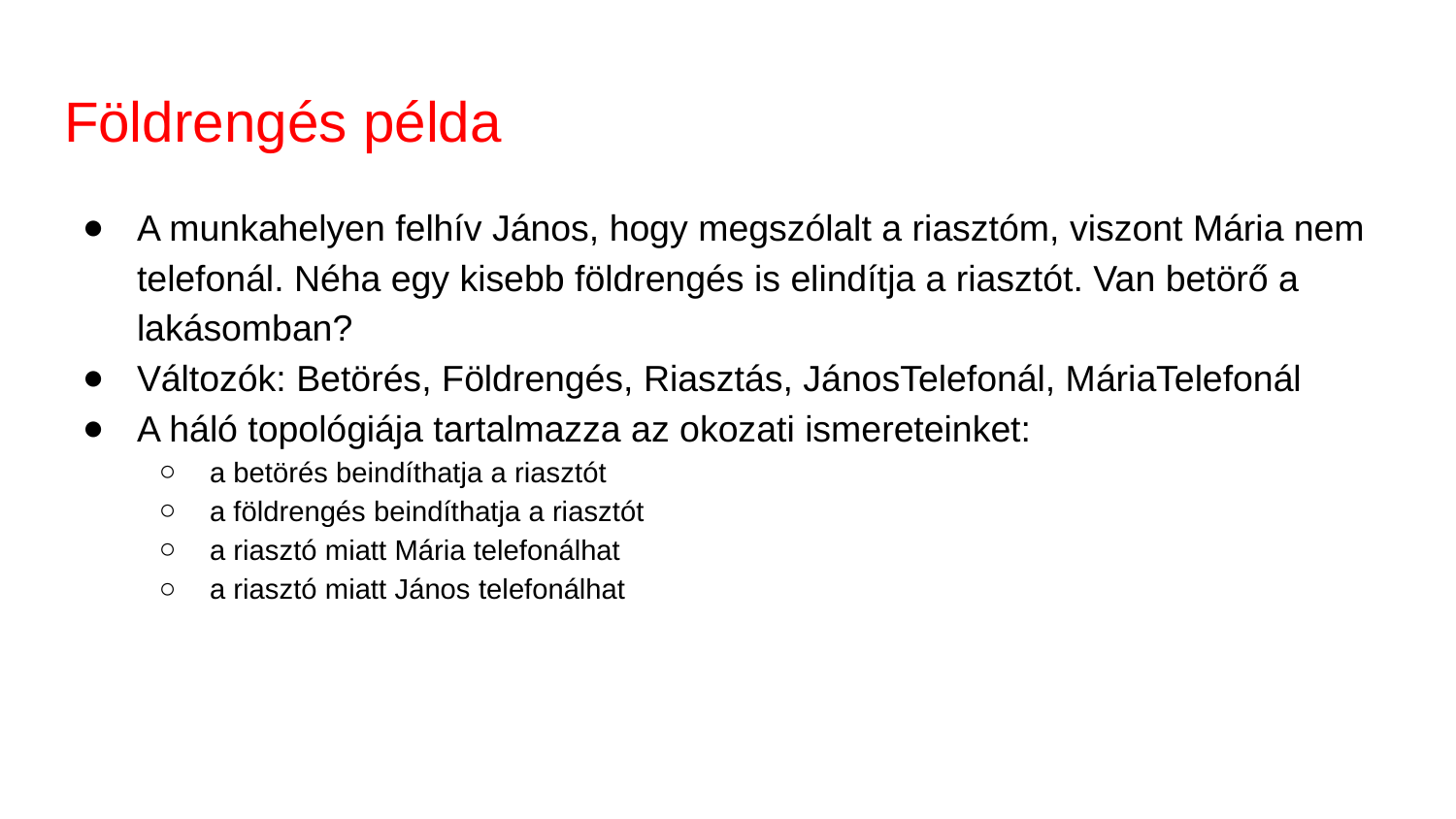

# Földrengés példa
A munkahelyen felhív János, hogy megszólalt a riasztóm, viszont Mária nem telefonál. Néha egy kisebb földrengés is elindítja a riasztót. Van betörő a lakásomban?
Változók: Betörés, Földrengés, Riasztás, JánosTelefonál, MáriaTelefonál
A háló topológiája tartalmazza az okozati ismereteinket:
a betörés beindíthatja a riasztót
a földrengés beindíthatja a riasztót
a riasztó miatt Mária telefonálhat
a riasztó miatt János telefonálhat